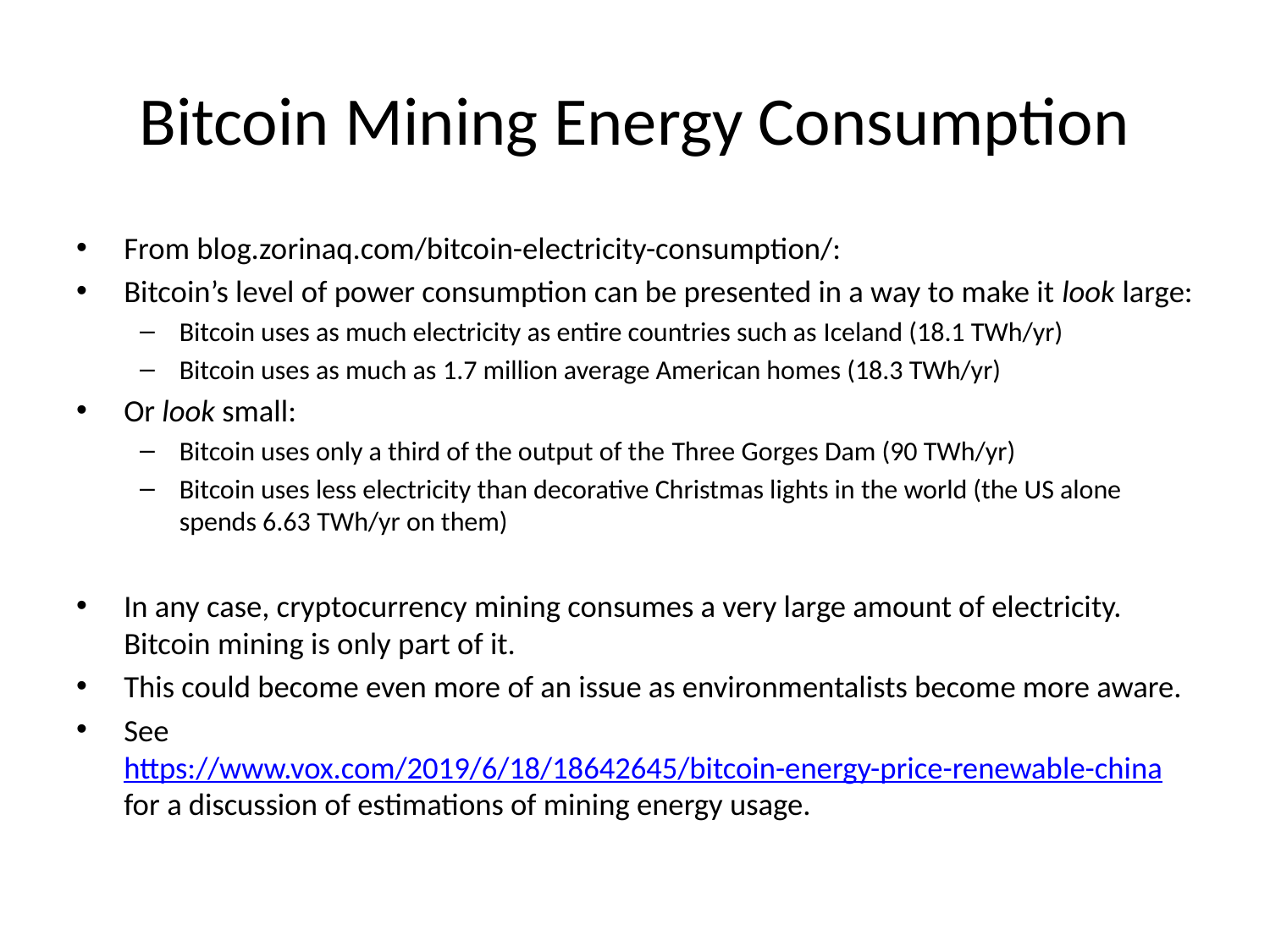

# Bitcoin Mining Energy Consumption
From blog.zorinaq.com/bitcoin-electricity-consumption/:
Bitcoin’s level of power consumption can be presented in a way to make it look large:
Bitcoin uses as much electricity as entire countries such as Iceland (18.1 TWh/yr)
Bitcoin uses as much as 1.7 million average American homes (18.3 TWh/yr)
Or look small:
Bitcoin uses only a third of the output of the Three Gorges Dam (90 TWh/yr)
Bitcoin uses less electricity than decorative Christmas lights in the world (the US alone spends 6.63 TWh/yr on them)

In any case, cryptocurrency mining consumes a very large amount of electricity.  Bitcoin mining is only part of it.
This could become even more of an issue as environmentalists become more aware.
See https://www.vox.com/2019/6/18/18642645/bitcoin-energy-price-renewable-china for a discussion of estimations of mining energy usage.